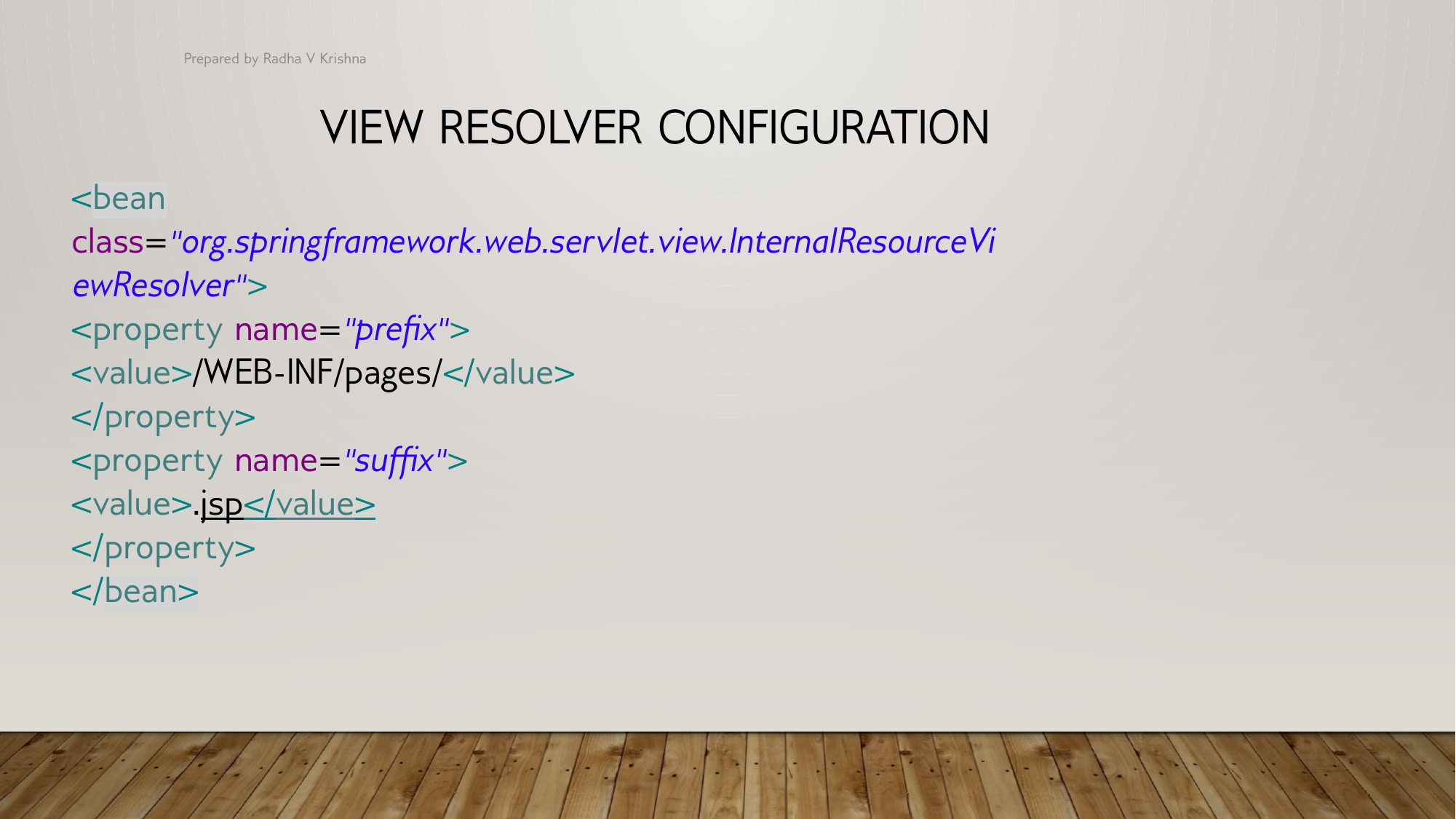

Prepared by Radha V Krishna
View Resolver Configuration
<bean
class="org.springframework.web.servlet.view.InternalResourceViewResolver">
<property name="prefix">
<value>/WEB-INF/pages/</value>
</property>
<property name="suffix">
<value>.jsp</value>
</property>
</bean>